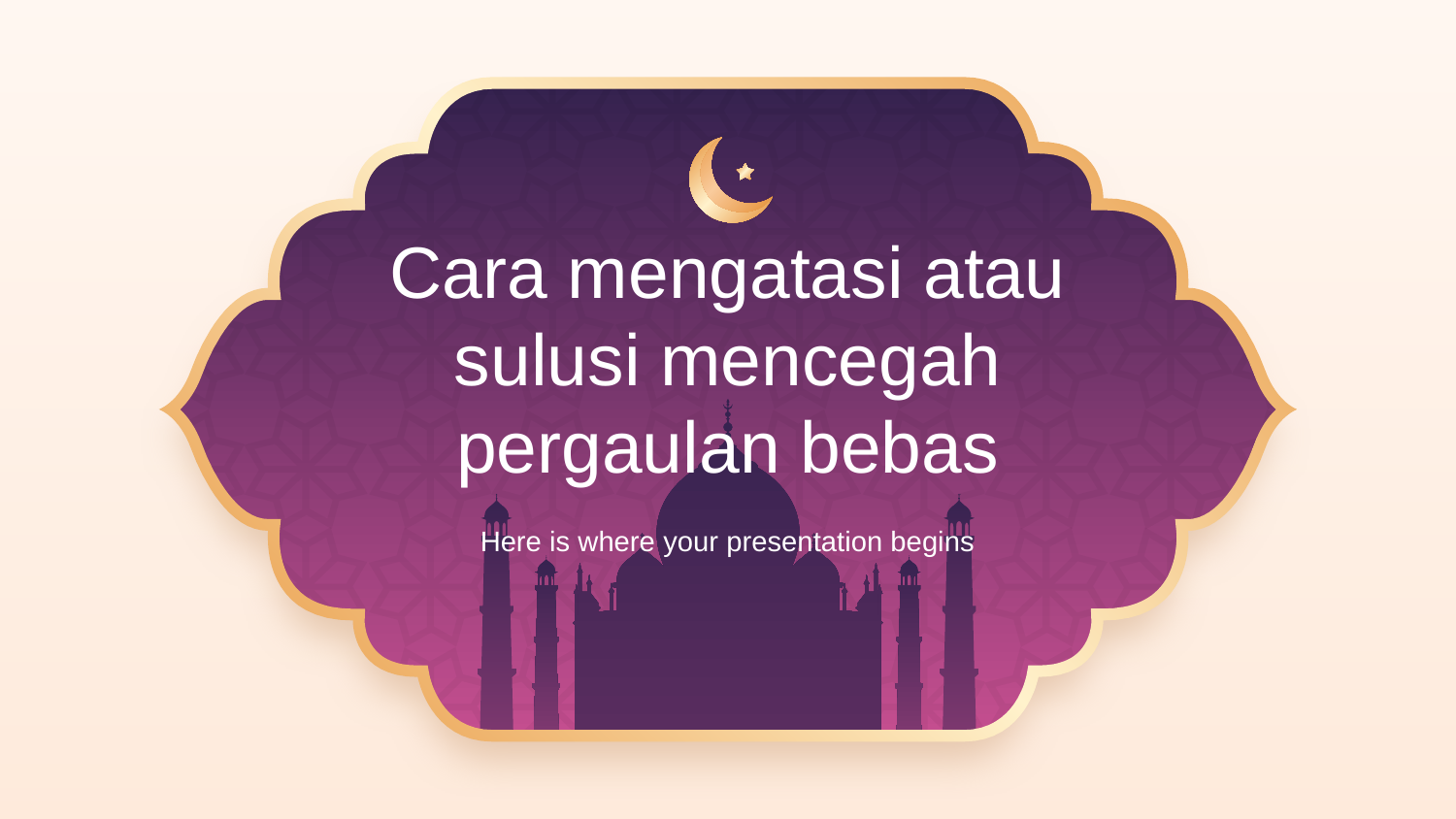

# Cara mengatasi atau sulusi mencegah pergaulan bebas
Here is where your presentation begins